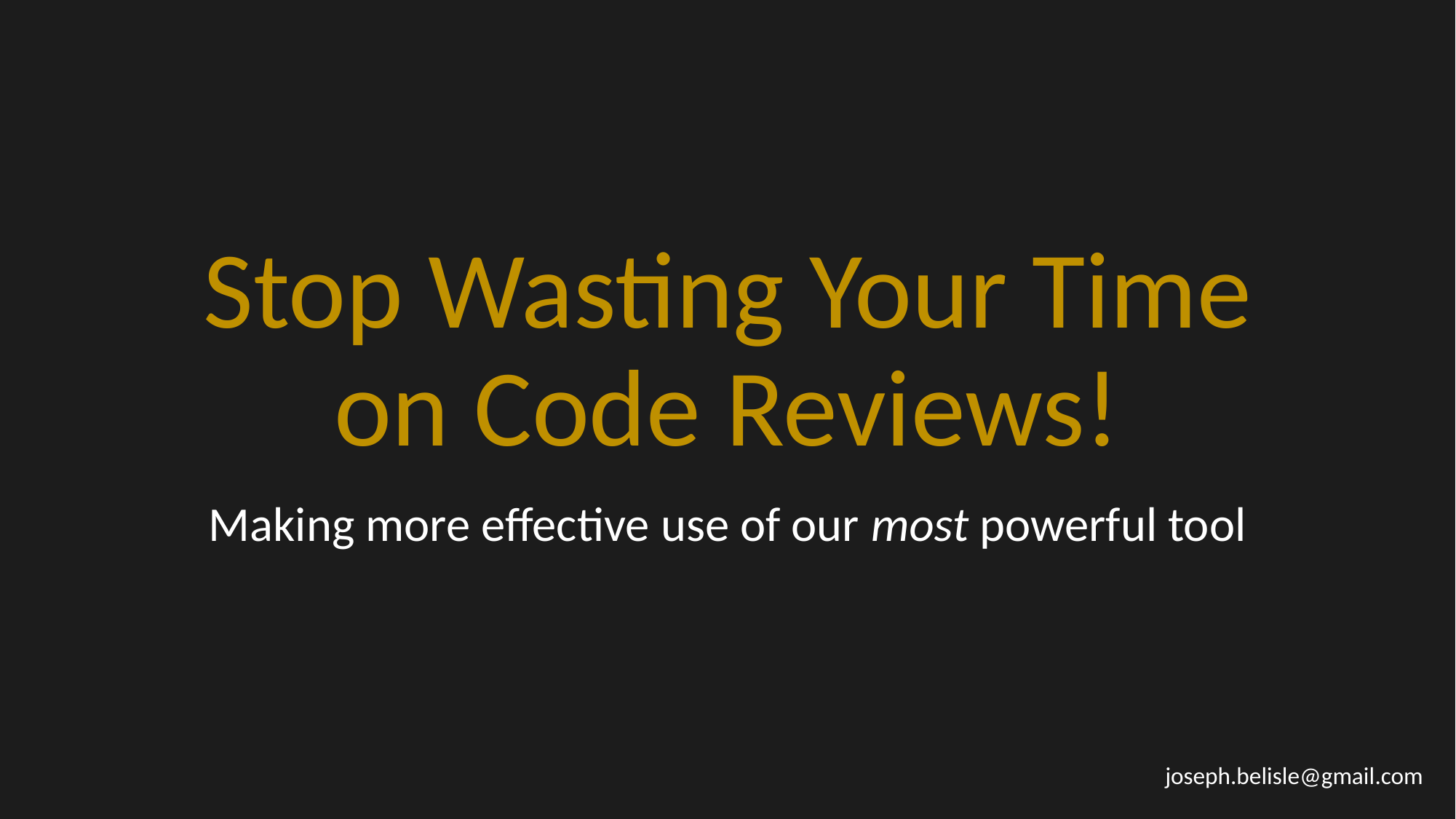

# Stop Wasting Your Time on Code Reviews!
Making more effective use of our most powerful tool
joseph.belisle@gmail.com